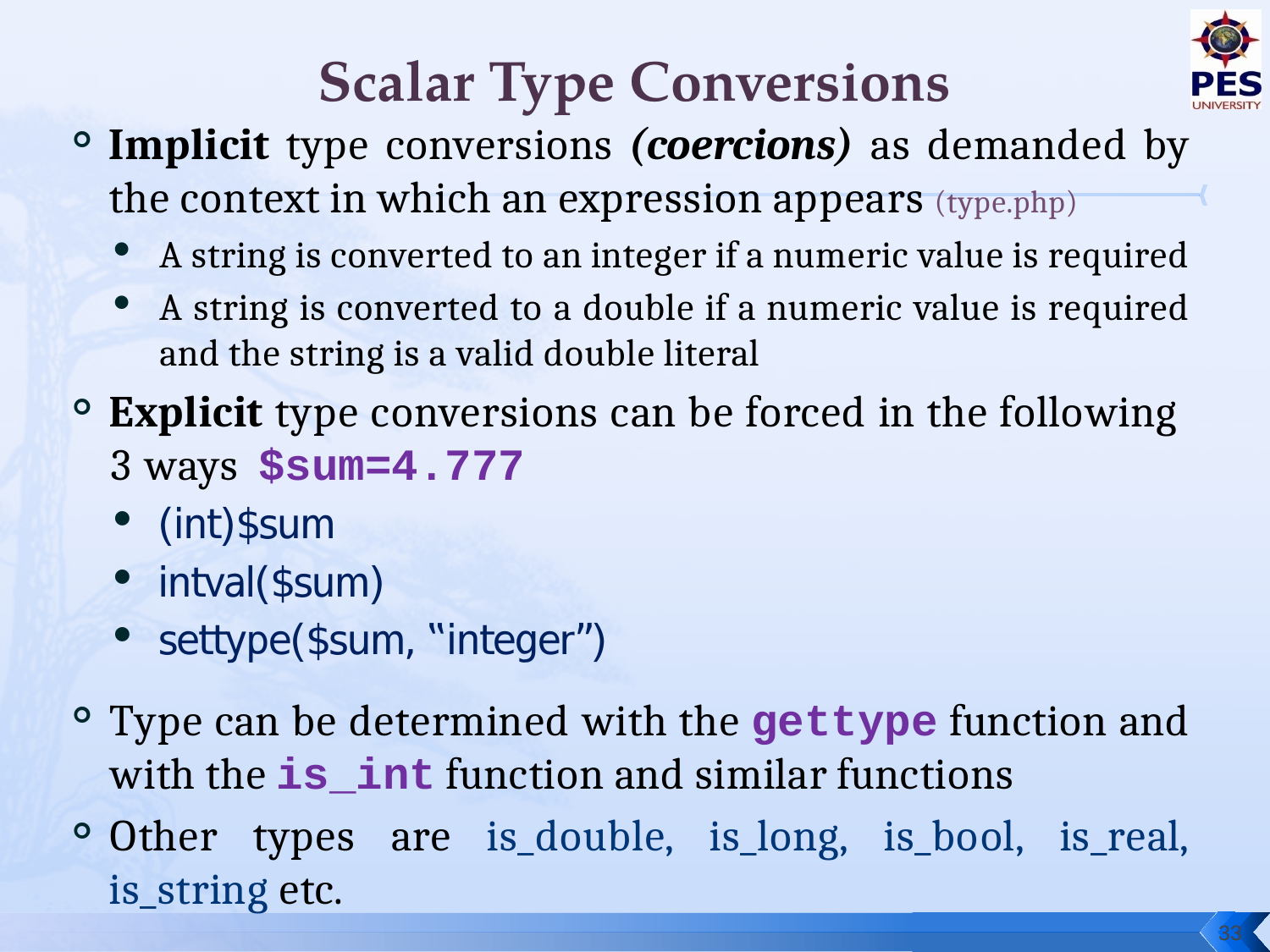

# Scalar Type Conversions
Implicit type conversions (coercions) as demanded by the context in which an expression appears (type.php)
A string is converted to an integer if a numeric value is required
A string is converted to a double if a numeric value is required and the string is a valid double literal
Explicit type conversions can be forced in the following  3 ways  $sum=4.777
(int)$sum
intval($sum)
settype($sum, “integer”)

Type can be determined with the gettype function and with the is_int function and similar functions
Other types are is_double, is_long, is_bool, is_real, is_string etc.
33